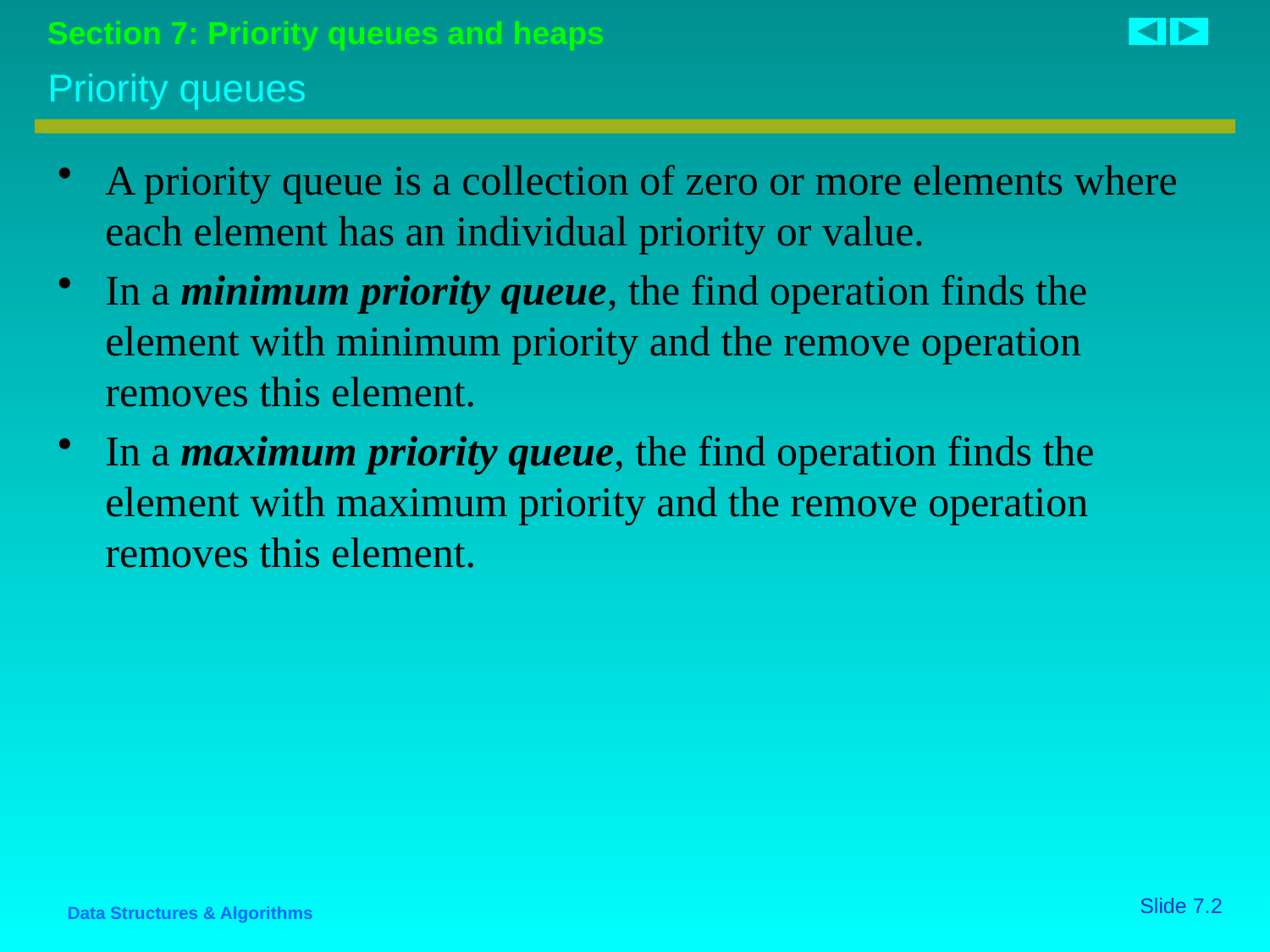

# Priority queues
A priority queue is a collection of zero or more elements where each element has an individual priority or value.
In a minimum priority queue, the find operation finds the element with minimum priority and the remove operation removes this element.
In a maximum priority queue, the find operation finds the element with maximum priority and the remove operation removes this element.